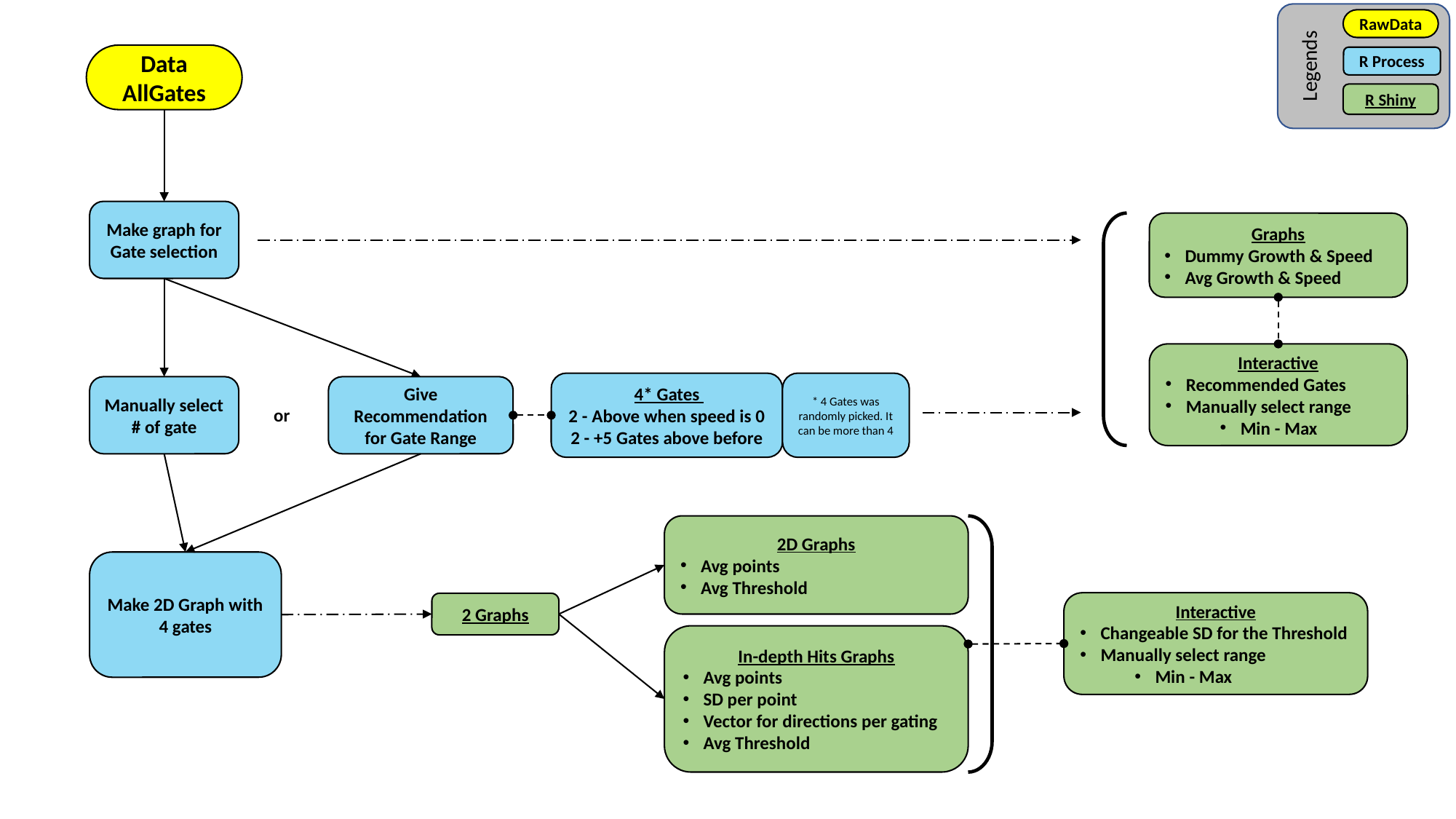

Legends

RawData
R Process
R Shiny
Data
AllGates
Make graph for Gate selection

Graphs
Dummy Growth & Speed
Avg Growth & Speed
Interactive
Recommended Gates
Manually select range
Min - Max
* 4 Gates was randomly picked. It can be more than 4
 4* Gates
2 - Above when speed is 0
2 - +5 Gates above before
Manually select # of gate
Give Recommendation for Gate Range
or
2D Graphs
Avg points
Avg Threshold

Make 2D Graph with 4 gates
Interactive
Changeable SD for the Threshold
Manually select range
Min - Max
2 Graphs
In-depth Hits Graphs
Avg points
SD per point
Vector for directions per gating
Avg Threshold